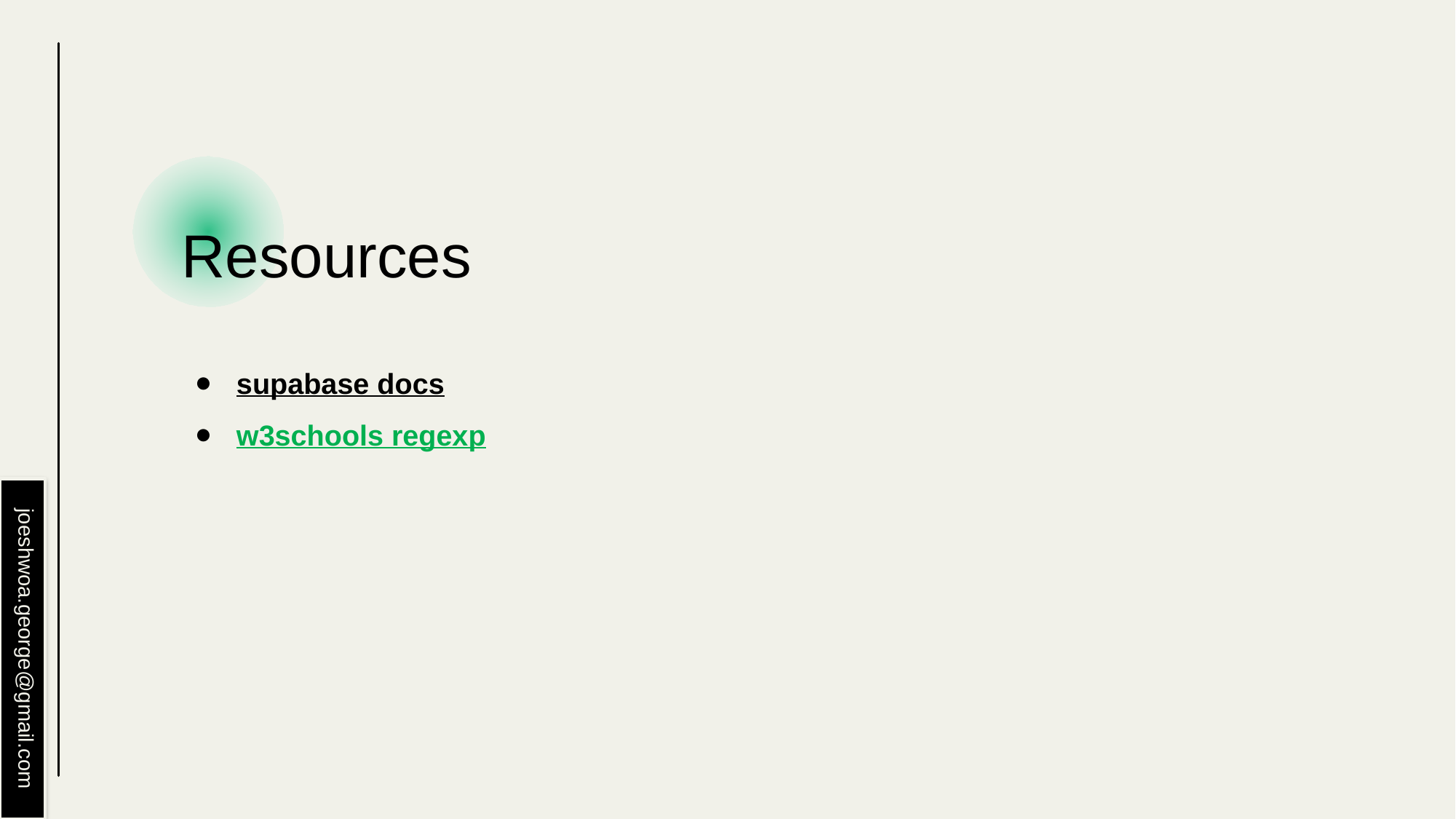

# Resources
supabase docs
w3schools regexp

joeshwoa.george@gmail.com